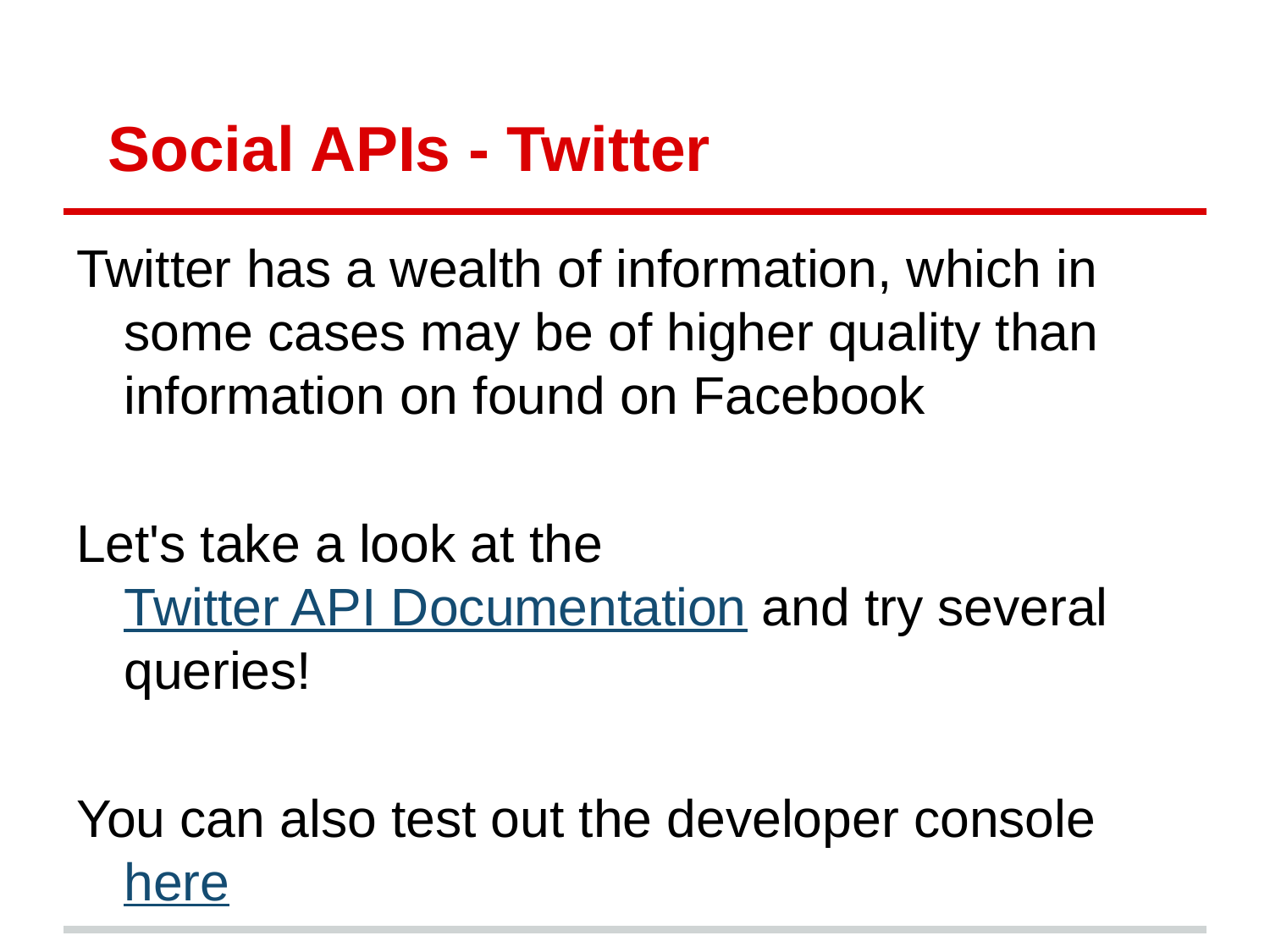

# Social APIs - Twitter
Twitter has a wealth of information, which in some cases may be of higher quality than information on found on Facebook

Let's take a look at the Twitter API Documentation and try several queries!

You can also test out the developer console here